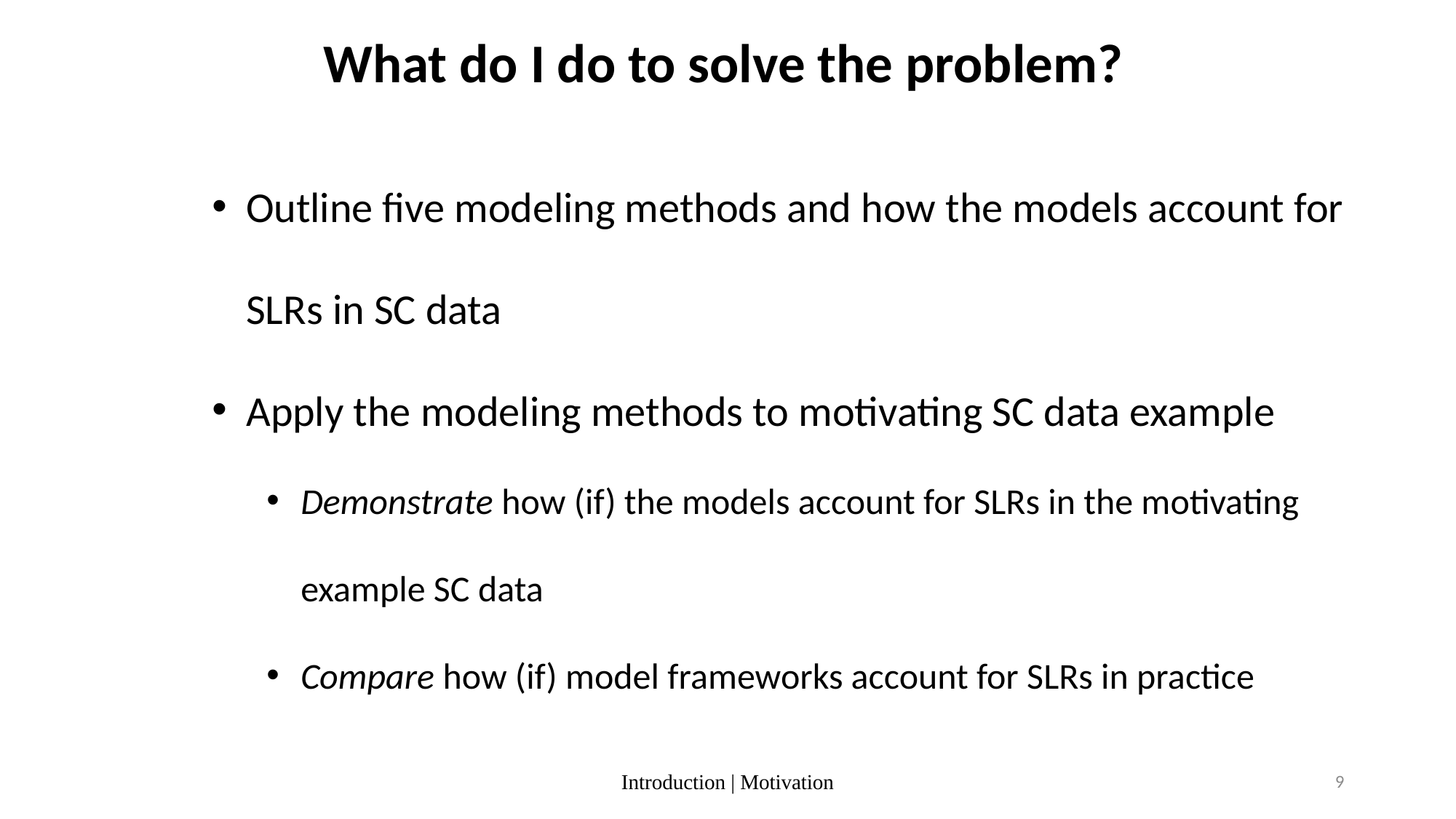

What do I do to solve the problem?
Outline five modeling methods and how the models account for SLRs in SC data
Apply the modeling methods to motivating SC data example
Demonstrate how (if) the models account for SLRs in the motivating example SC data
Compare how (if) model frameworks account for SLRs in practice
Introduction | Motivation
9